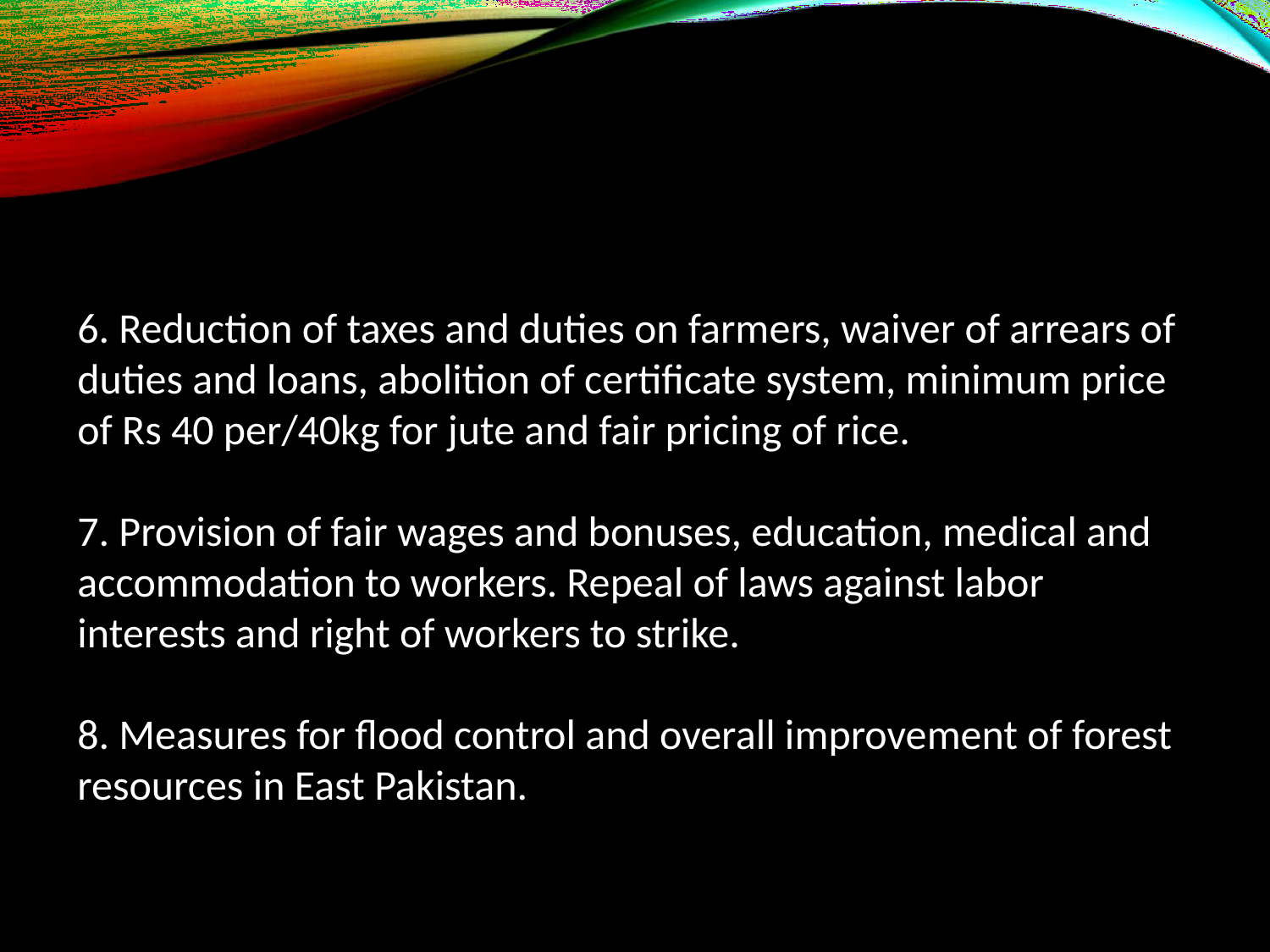

#
6. Reduction of taxes and duties on farmers, waiver of arrears of duties and loans, abolition of certificate system, minimum price of Rs 40 per/40kg for jute and fair pricing of rice.

7. Provision of fair wages and bonuses, education, medical and accommodation to workers. Repeal of laws against labor interests and right of workers to strike.

8. Measures for flood control and overall improvement of forest resources in East Pakistan.